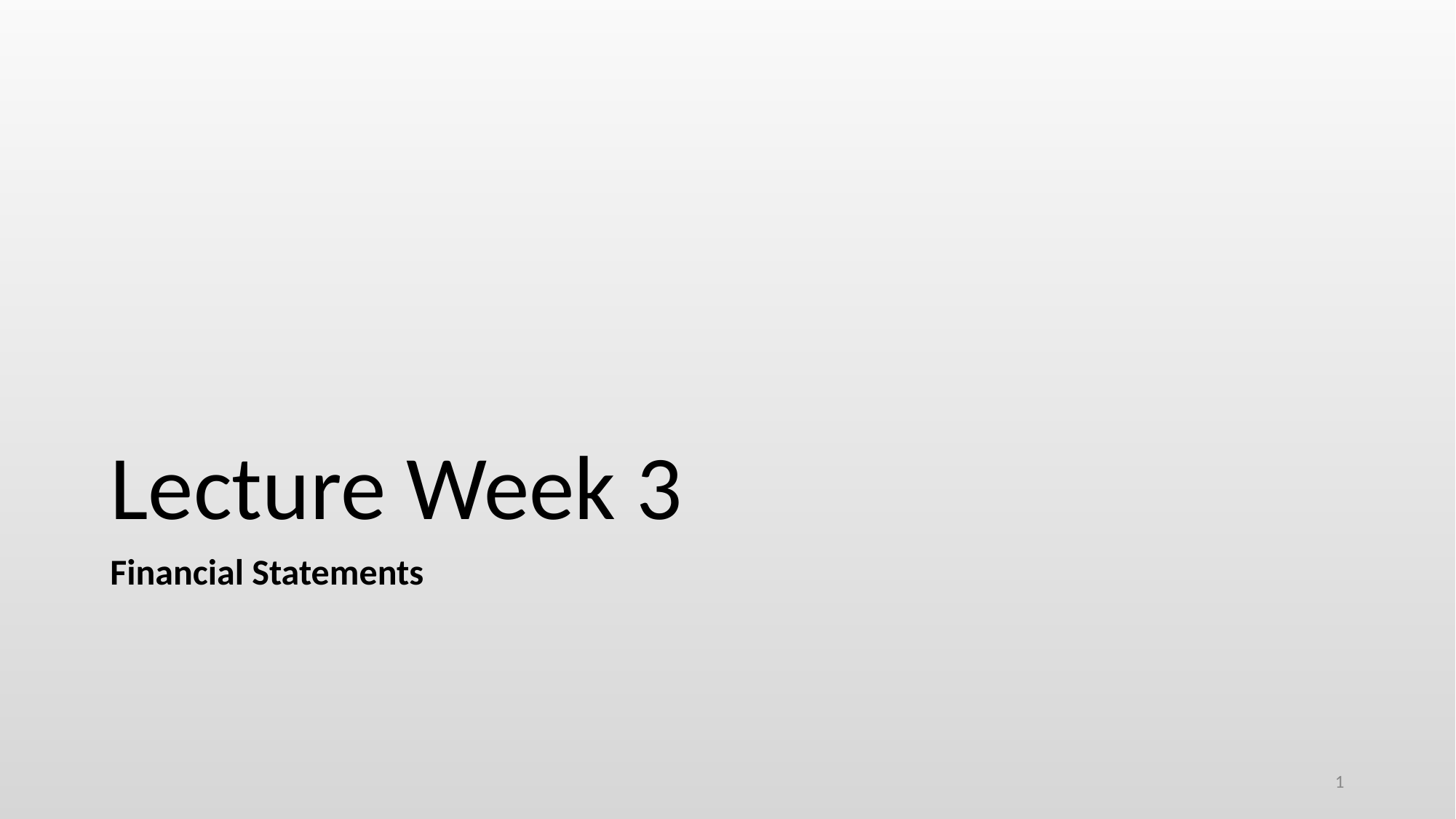

# Lecture Week 3
Financial Statements
1